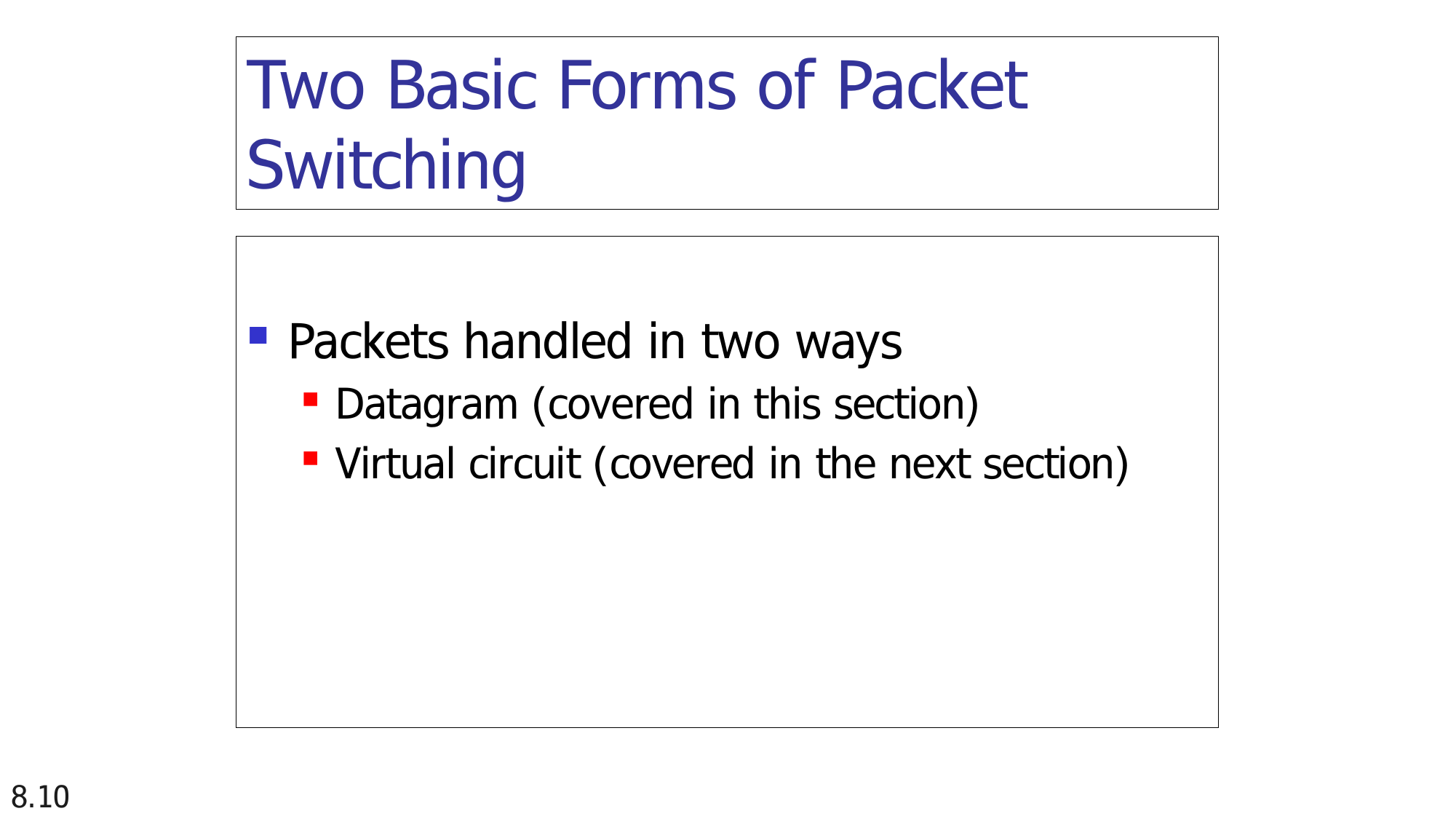

# Two Basic Forms of Packet Switching

Packets handled in two ways
Datagram (covered in this section)
Virtual circuit (covered in the next section)

8.10